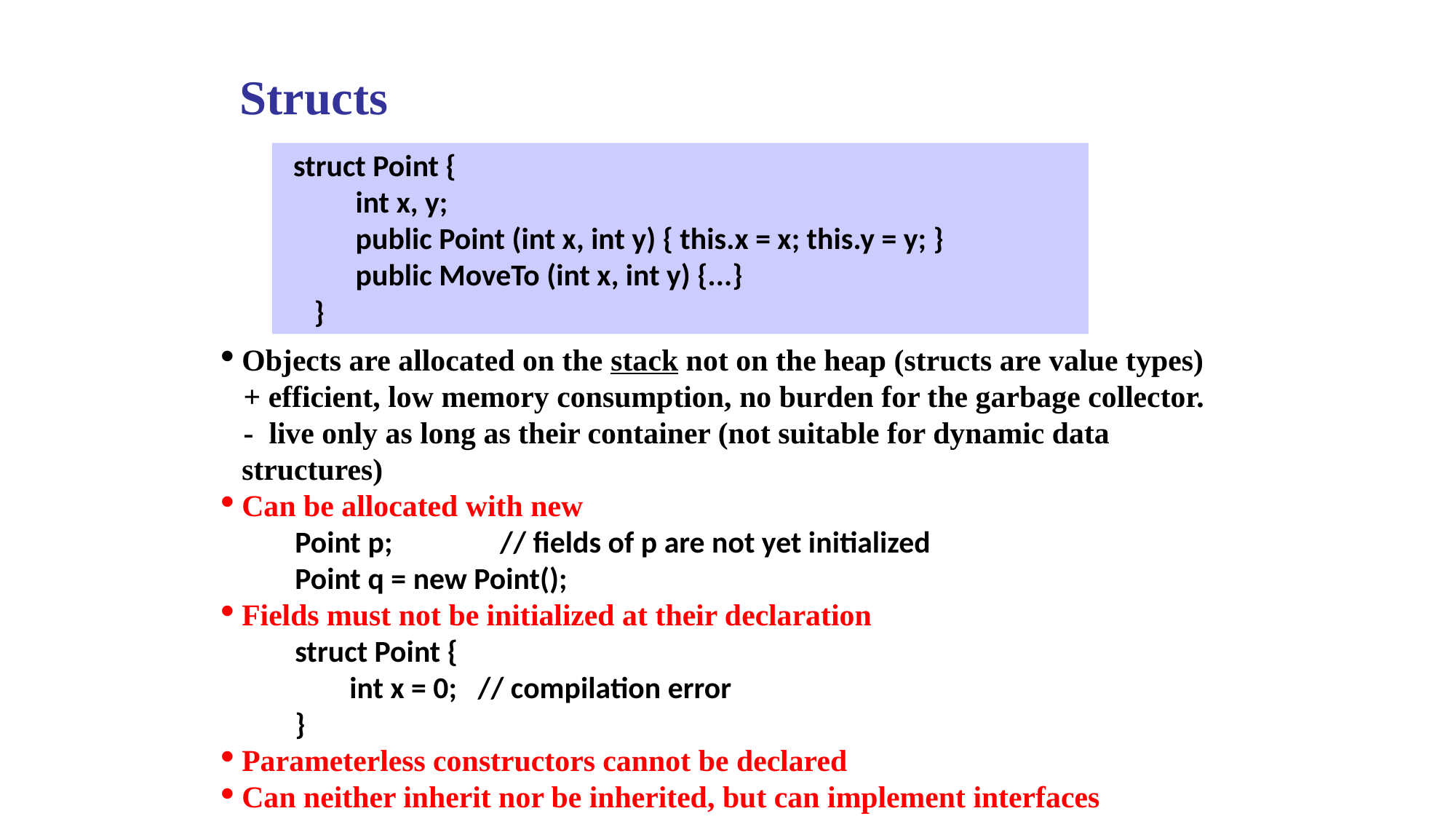

Structs
struct Point {
         int x, y;
         public Point (int x, int y) { this.x = x; this.y = y; }
         public MoveTo (int x, int y) {...}
   }
Objects are allocated on the stack not on the heap (structs are value types)
   + efficient, low memory consumption, no burden for the garbage collector.
   -  live only as long as their container (not suitable for dynamic data structures)
Can be allocated with new
Point p; 	      // fields of p are not yet initialized
Point q = new Point();
Fields must not be initialized at their declaration
struct Point {
	int x = 0;   // compilation error
}
Parameterless constructors cannot be declared
Can neither inherit nor be inherited, but can implement interfaces
62